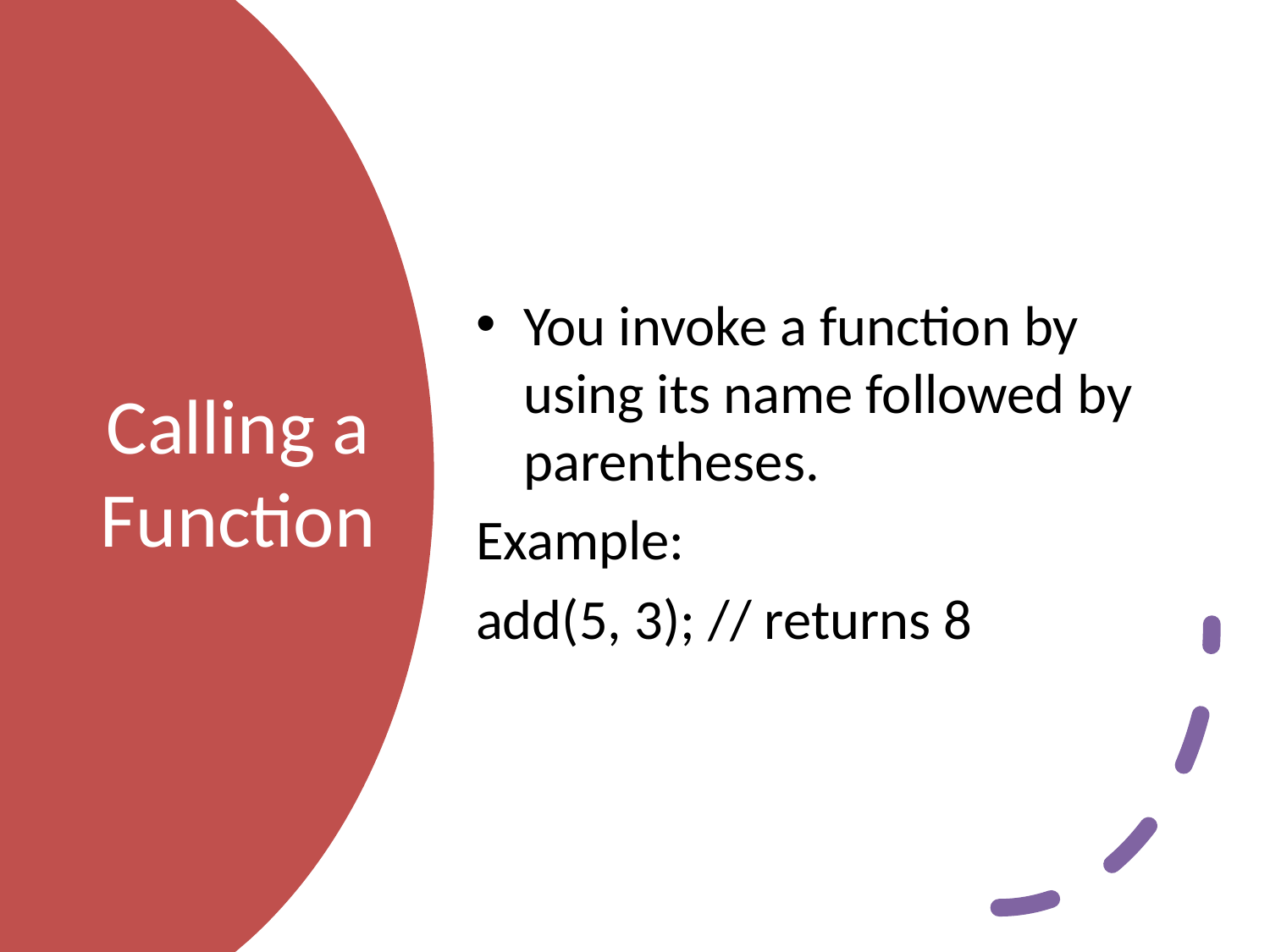

You invoke a function by using its name followed by parentheses.
Example:
add(5, 3); // returns 8
# Calling a Function